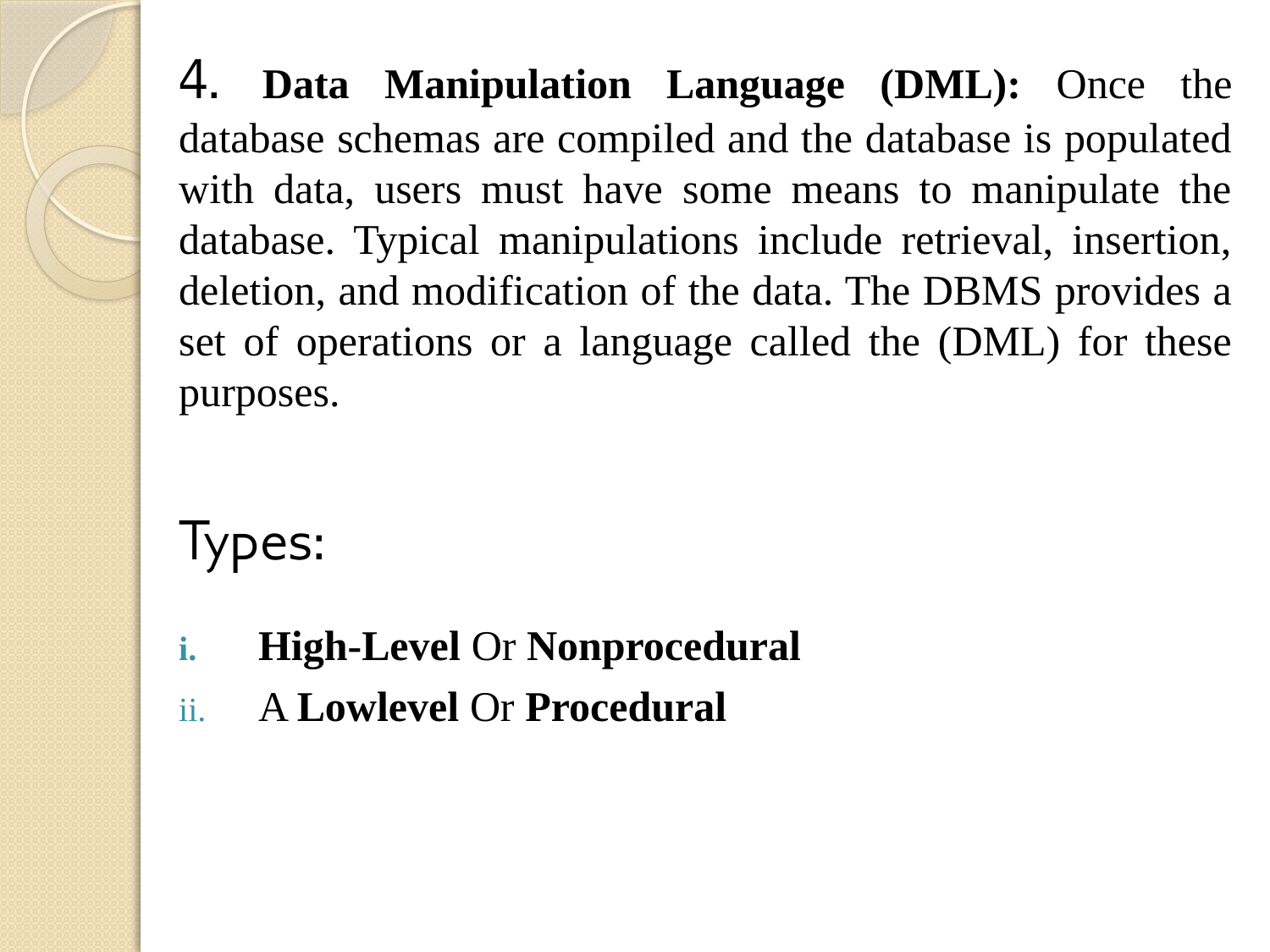

4. Data Manipulation Language (DML): Once the database schemas are compiled and the database is populated with data, users must have some means to manipulate the database. Typical manipulations include retrieval, insertion, deletion, and modification of the data. The DBMS provides a set of operations or a language called the (DML) for these purposes.

Types:

High-Level Or Nonprocedural
A Lowlevel Or Procedural